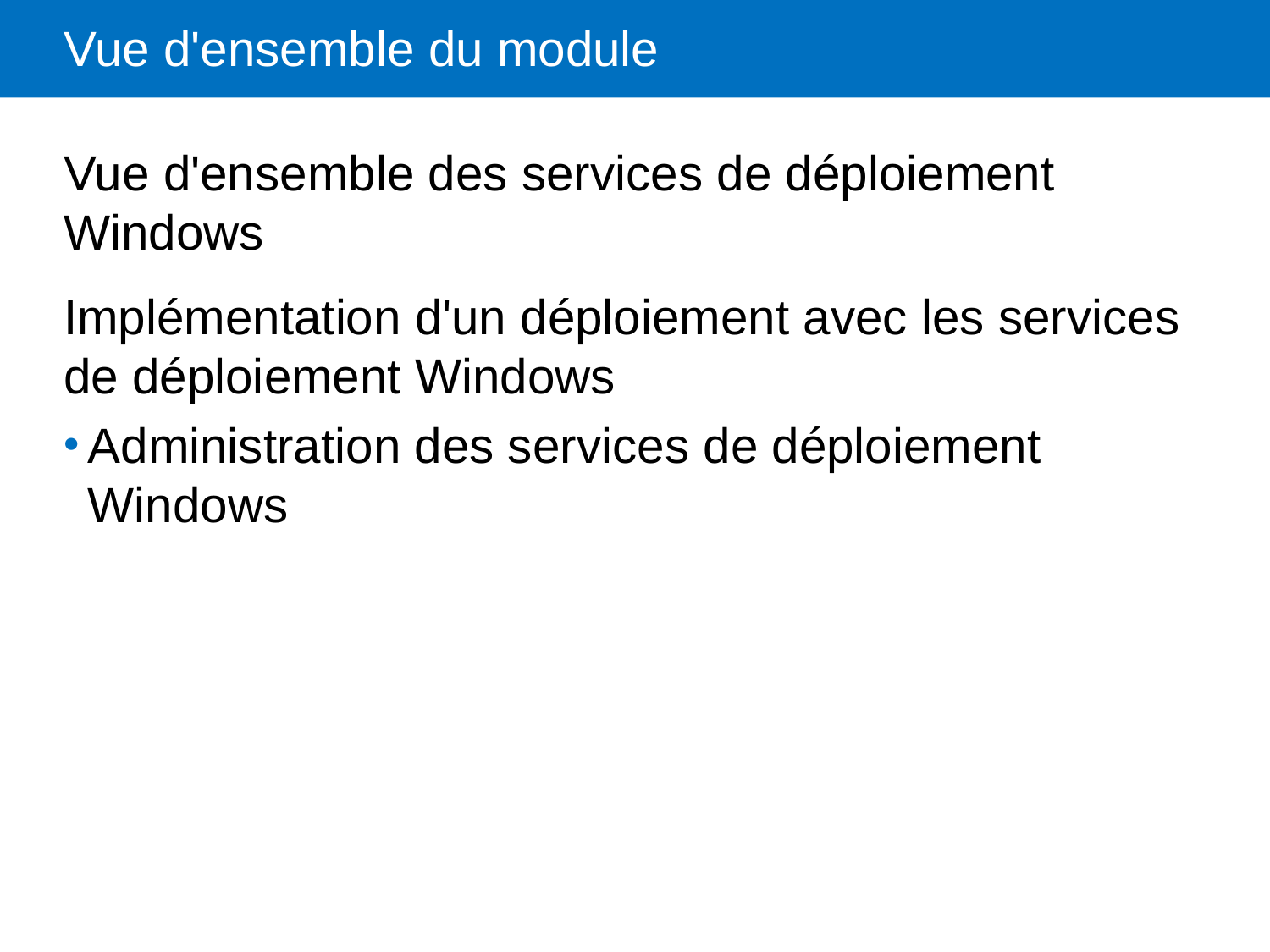

# Vue d'ensemble du module
Vue d'ensemble des services de déploiement Windows
Implémentation d'un déploiement avec les services de déploiement Windows
Administration des services de déploiement Windows